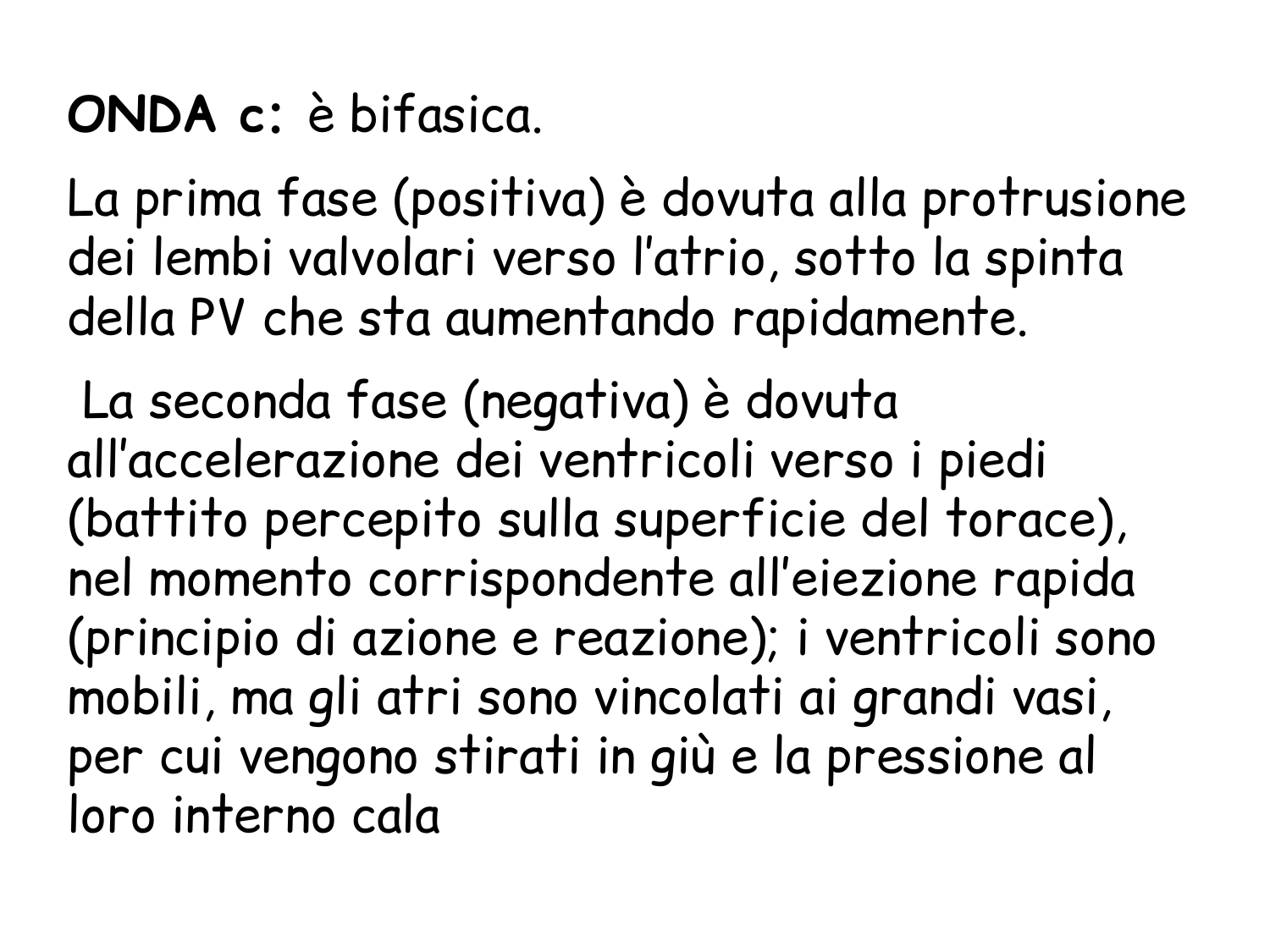

ONDA c: è bifasica.
La prima fase (positiva) è dovuta alla protrusione dei lembi valvolari verso l’atrio, sotto la spinta della PV che sta aumentando rapidamente.
 La seconda fase (negativa) è dovuta all’accelerazione dei ventricoli verso i piedi (battito percepito sulla superficie del torace), nel momento corrispondente all’eiezione rapida (principio di azione e reazione); i ventricoli sono mobili, ma gli atri sono vincolati ai grandi vasi, per cui vengono stirati in giù e la pressione al loro interno cala